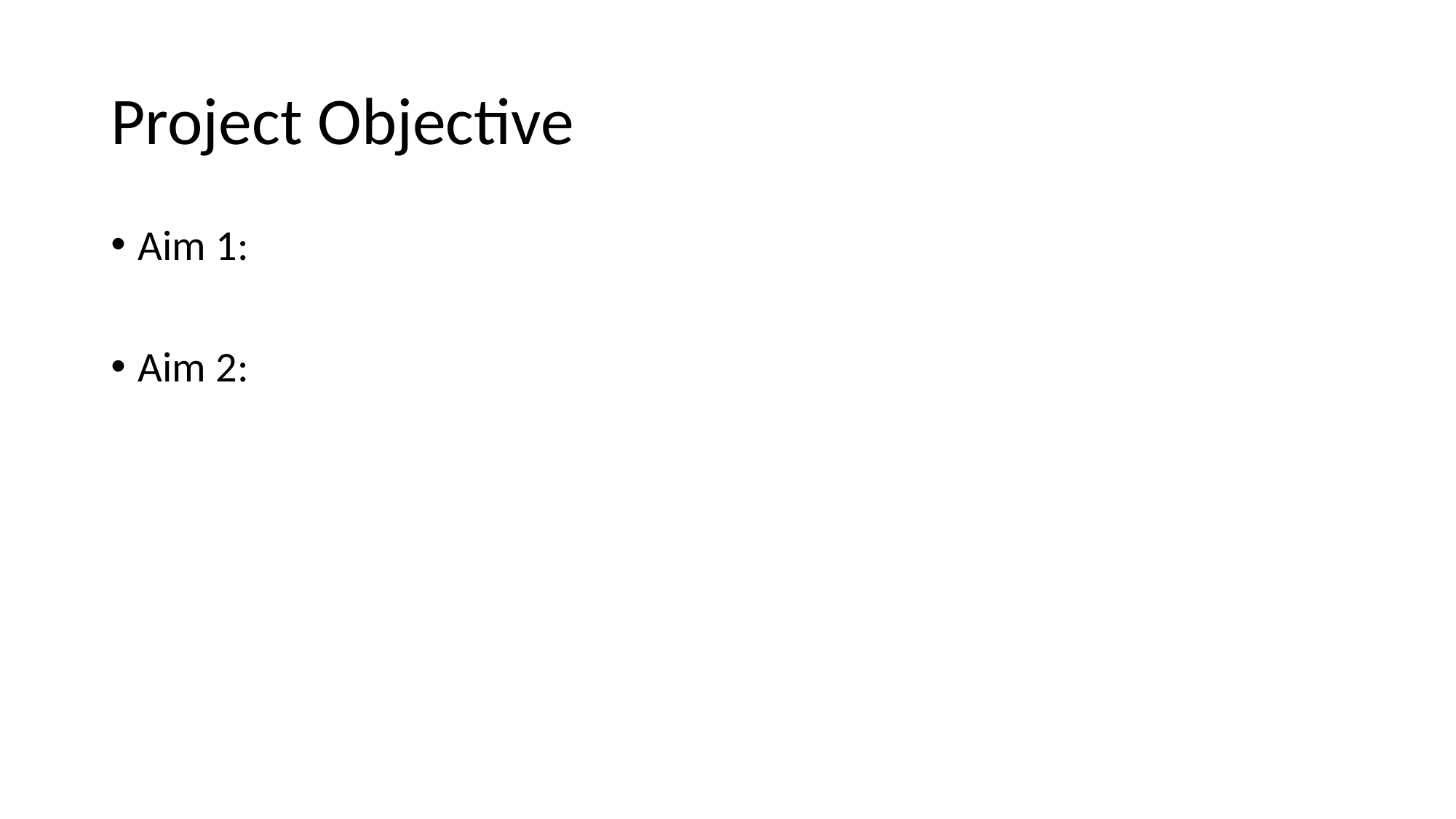

# Project Objective
Aim 1:

Aim 2: